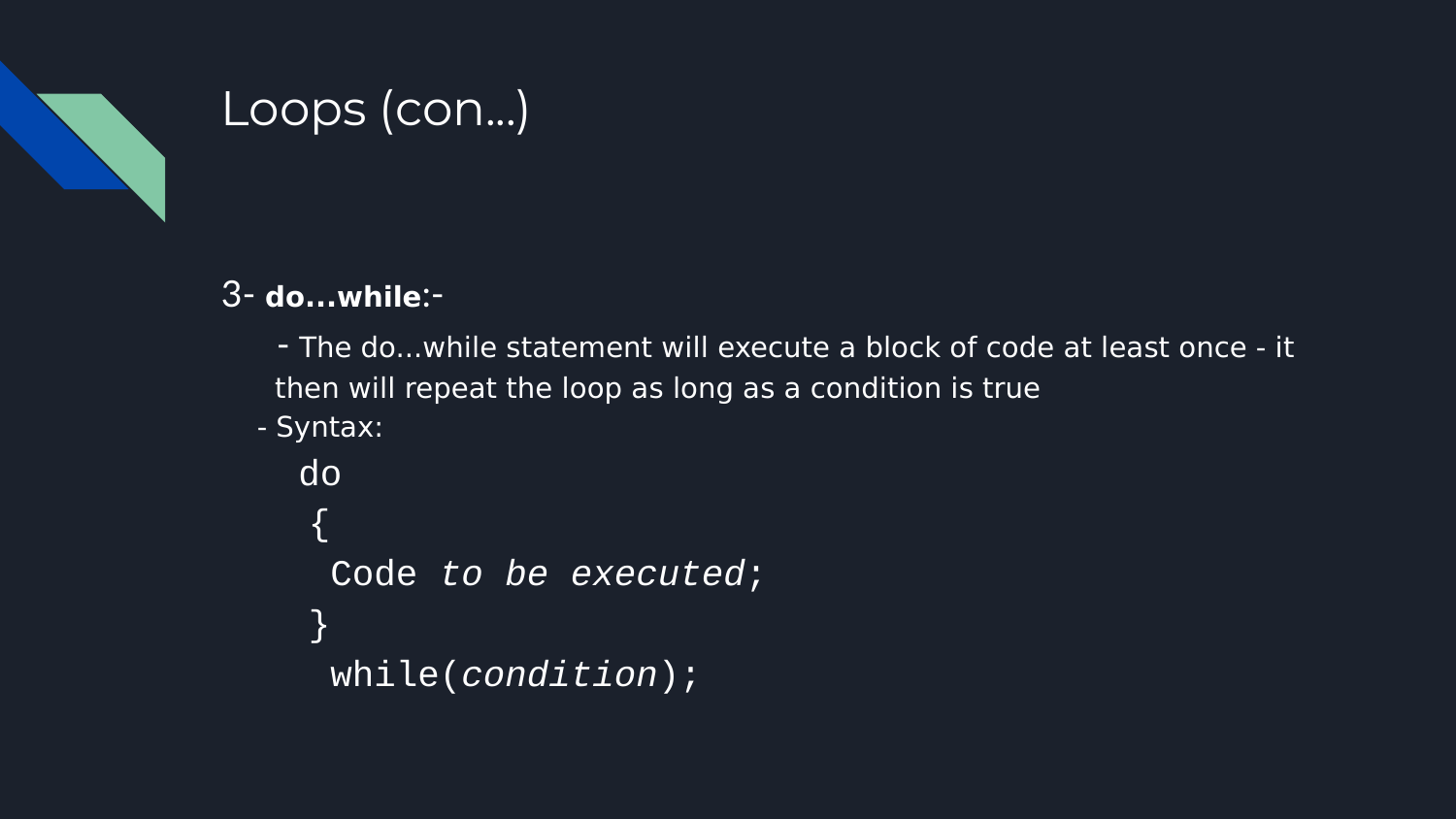

# Loops (con...)

3- do...while:-
      - The do...while statement will execute a block of code at least once - it
      then will repeat the loop as long as a condition is true
    - Syntax:
        do
    {
     Code to be executed;
    }
     while(condition);